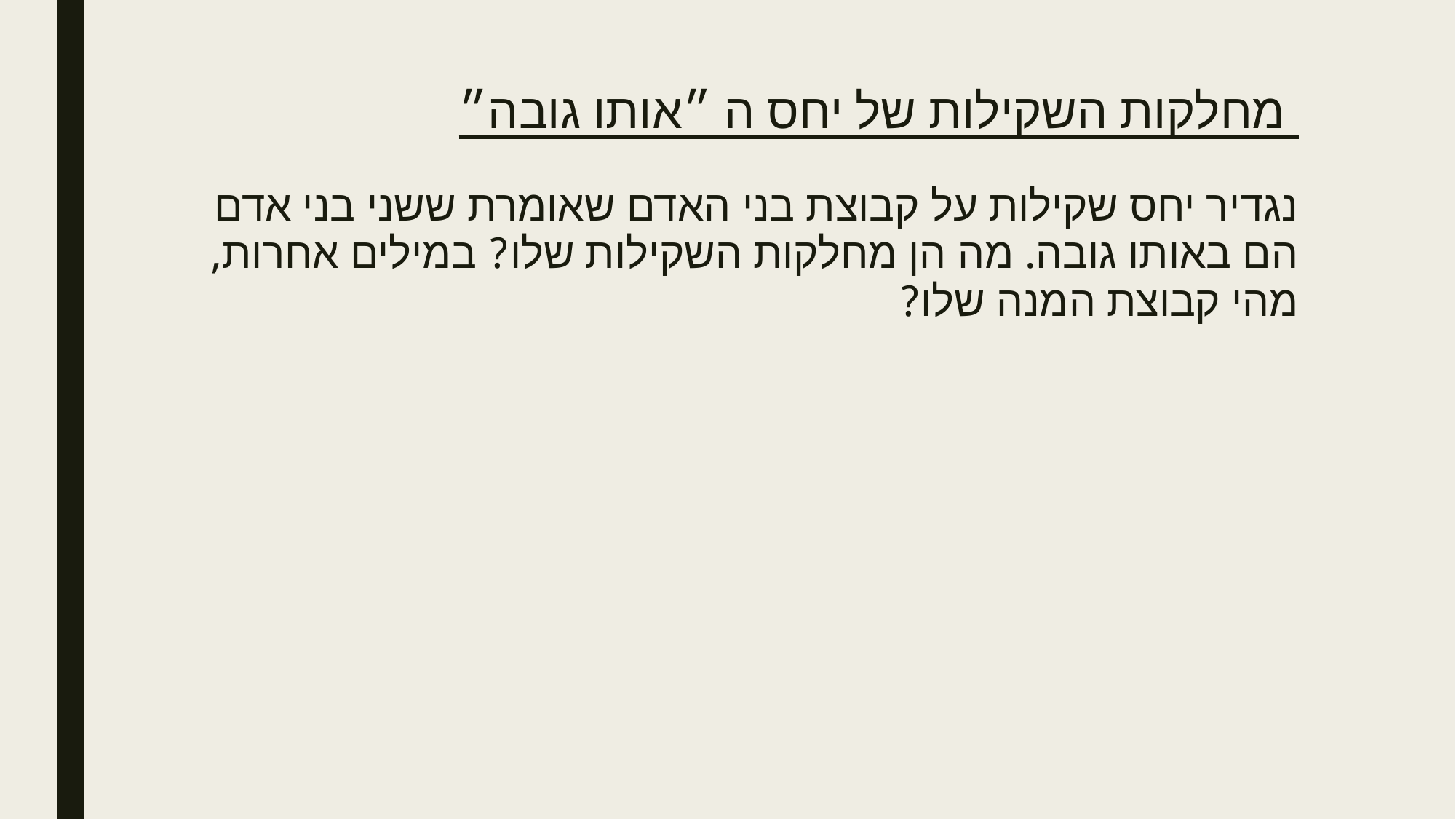

# מחלקות השקילות של יחס ה ״אותו גובה״
נגדיר יחס שקילות על קבוצת בני האדם שאומרת ששני בני אדם הם באותו גובה. מה הן מחלקות השקילות שלו? במילים אחרות, מהי קבוצת המנה שלו?